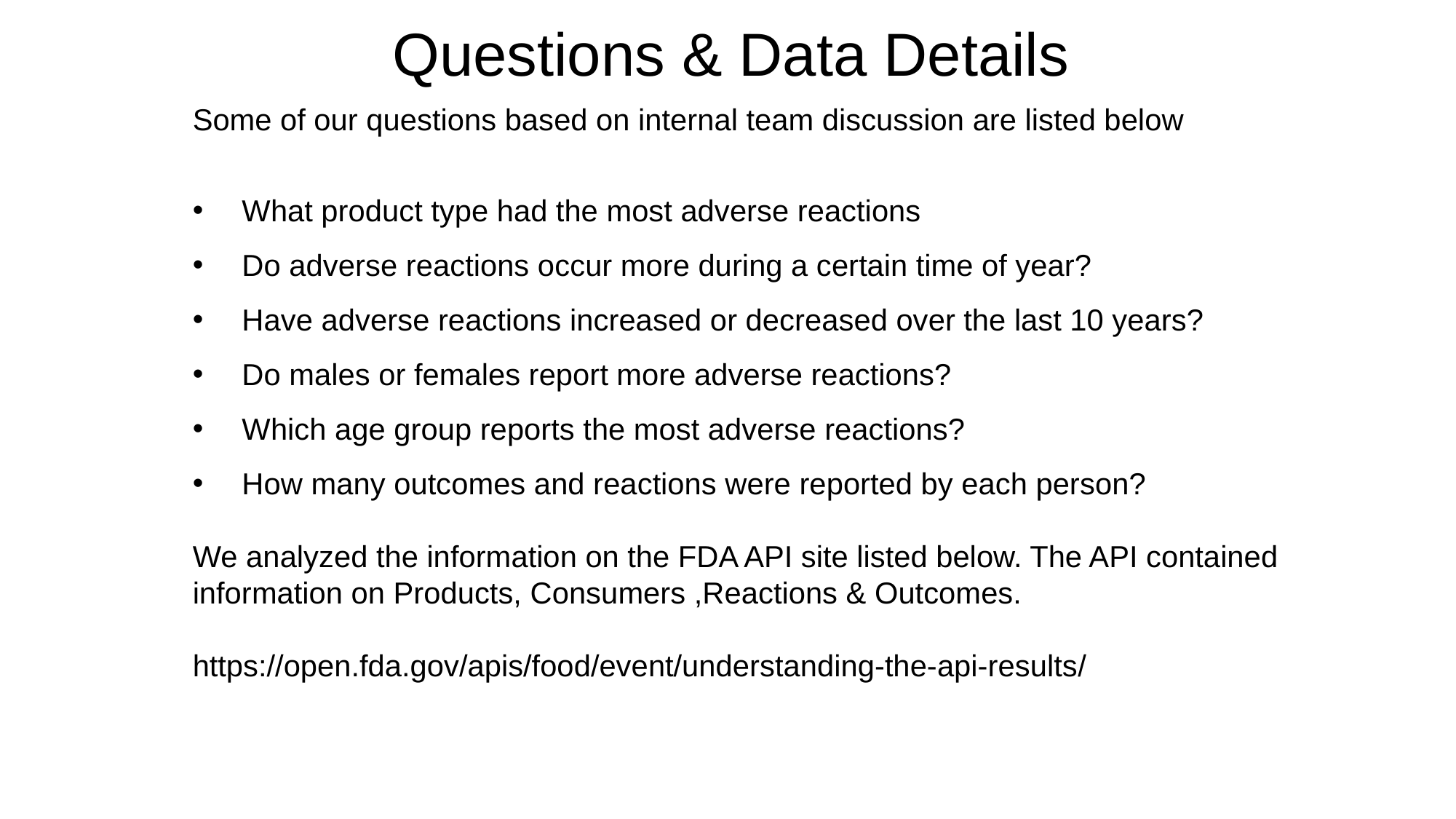

# Questions & Data Details

Some of our questions based on internal team discussion are listed below

 What product type had the most adverse reactions
 Do adverse reactions occur more during a certain time of year?
 Have adverse reactions increased or decreased over the last 10 years?
 Do males or females report more adverse reactions?
 Which age group reports the most adverse reactions?
 How many outcomes and reactions were reported by each person?

We analyzed the information on the FDA API site listed below. The API contained information on Products, Consumers ,Reactions & Outcomes.

https://open.fda.gov/apis/food/event/understanding-the-api-results/